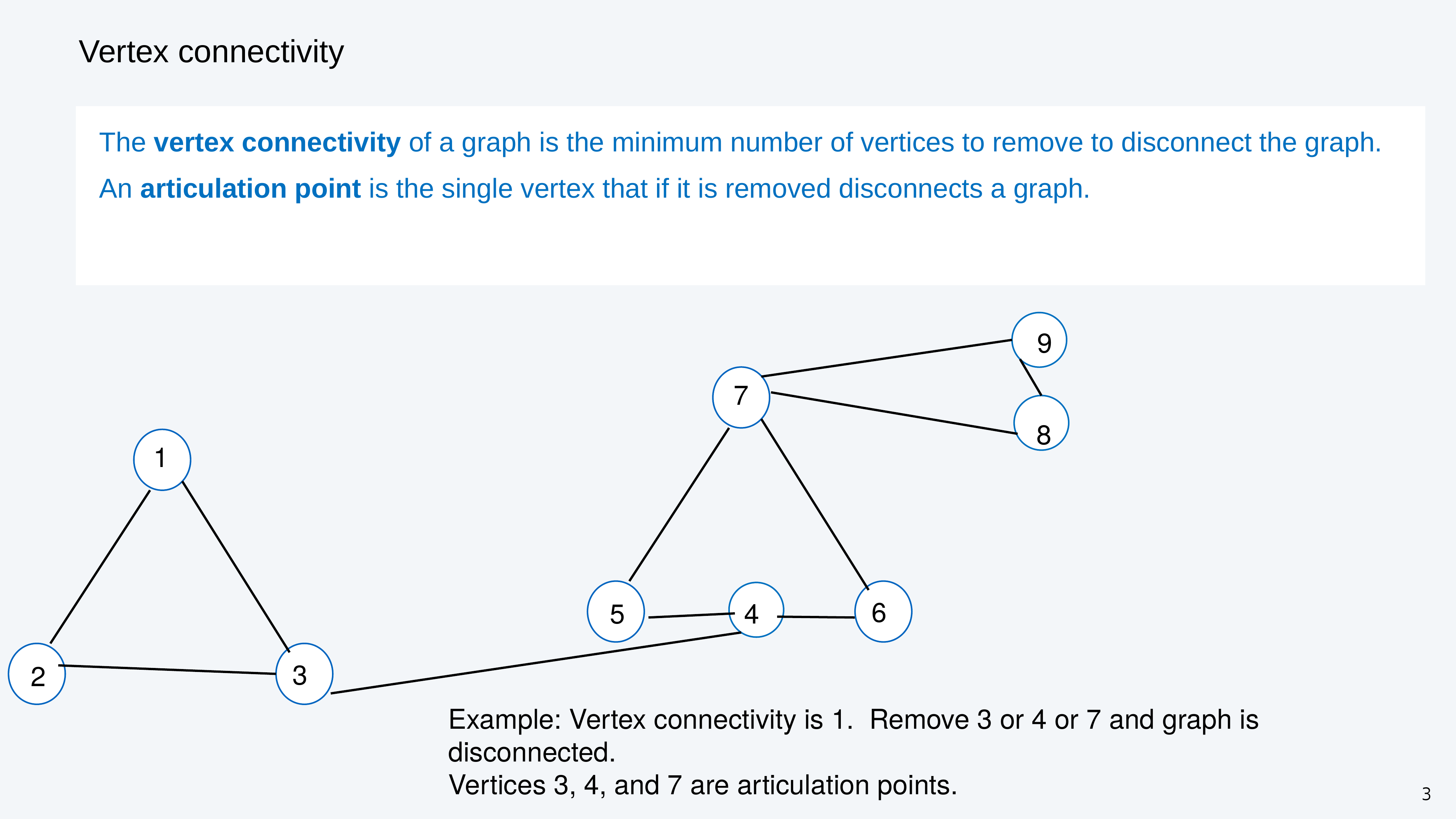

# Vertex connectivity
The vertex connectivity of a graph is the minimum number of vertices to remove to disconnect the graph.
An articulation point is the single vertex that if it is removed disconnects a graph.

9

7

5

6

1

2

3
8

4
Example: Vertex connectivity is 1.  Remove 3 or 4 or 7 and graph is disconnected.
Vertices 3, 4, and 7 are articulation points.
3